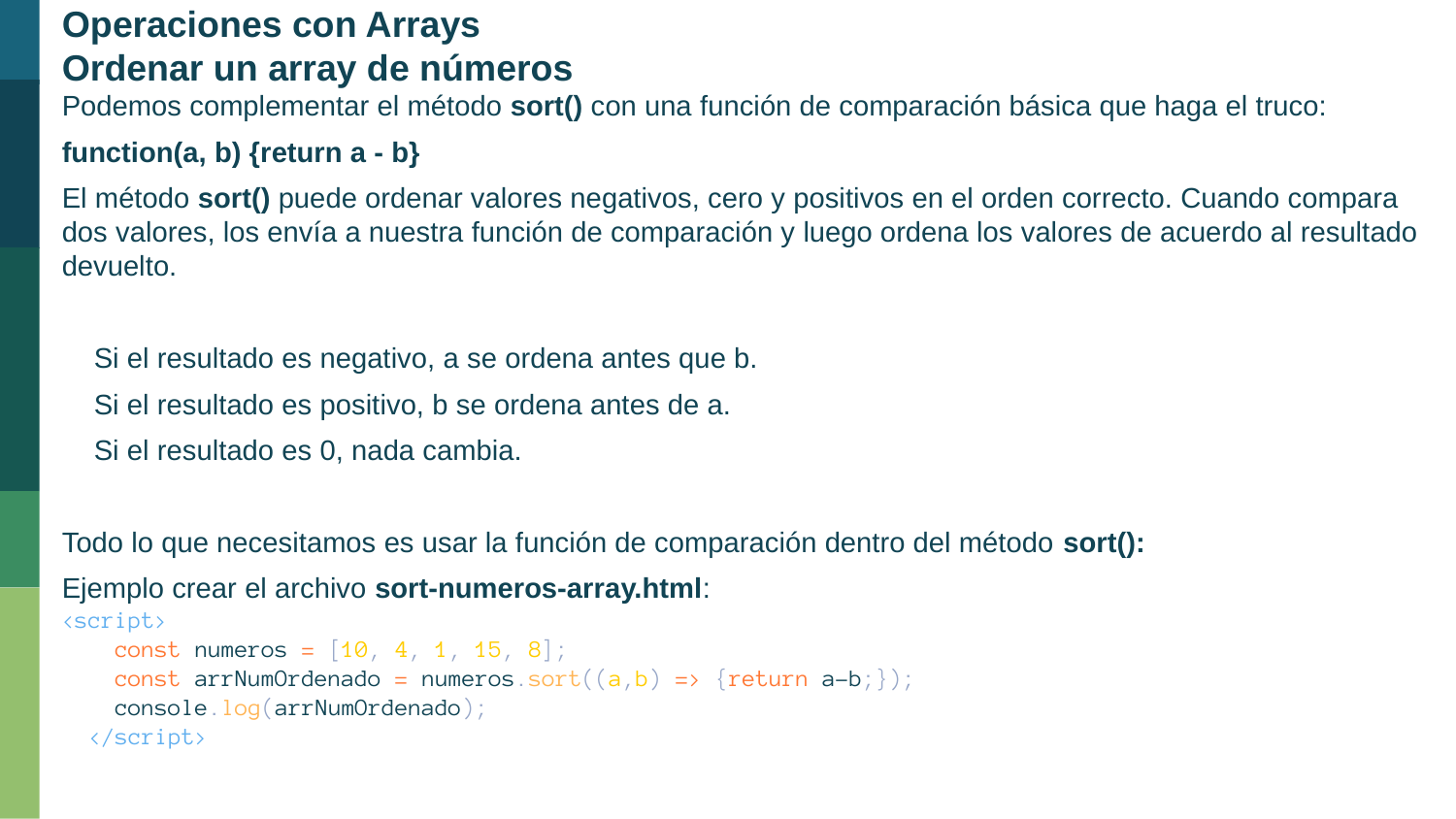

Operaciones con Arrays
Ordenar un array de números
Podemos complementar el método sort() con una función de comparación básica que haga el truco:
function(a, b) {return a - b}
El método sort() puede ordenar valores negativos, cero y positivos en el orden correcto. Cuando compara dos valores, los envía a nuestra función de comparación y luego ordena los valores de acuerdo al resultado devuelto.

    Si el resultado es negativo, a se ordena antes que b.
    Si el resultado es positivo, b se ordena antes de a.
    Si el resultado es 0, nada cambia.

Todo lo que necesitamos es usar la función de comparación dentro del método sort():
Ejemplo crear el archivo sort-numeros-array.html:
<script>
    const numeros = [10, 4, 1, 15, 8];
    const arrNumOrdenado = numeros.sort((a,b) => {return a-b;});
    console.log(arrNumOrdenado);
  </script>